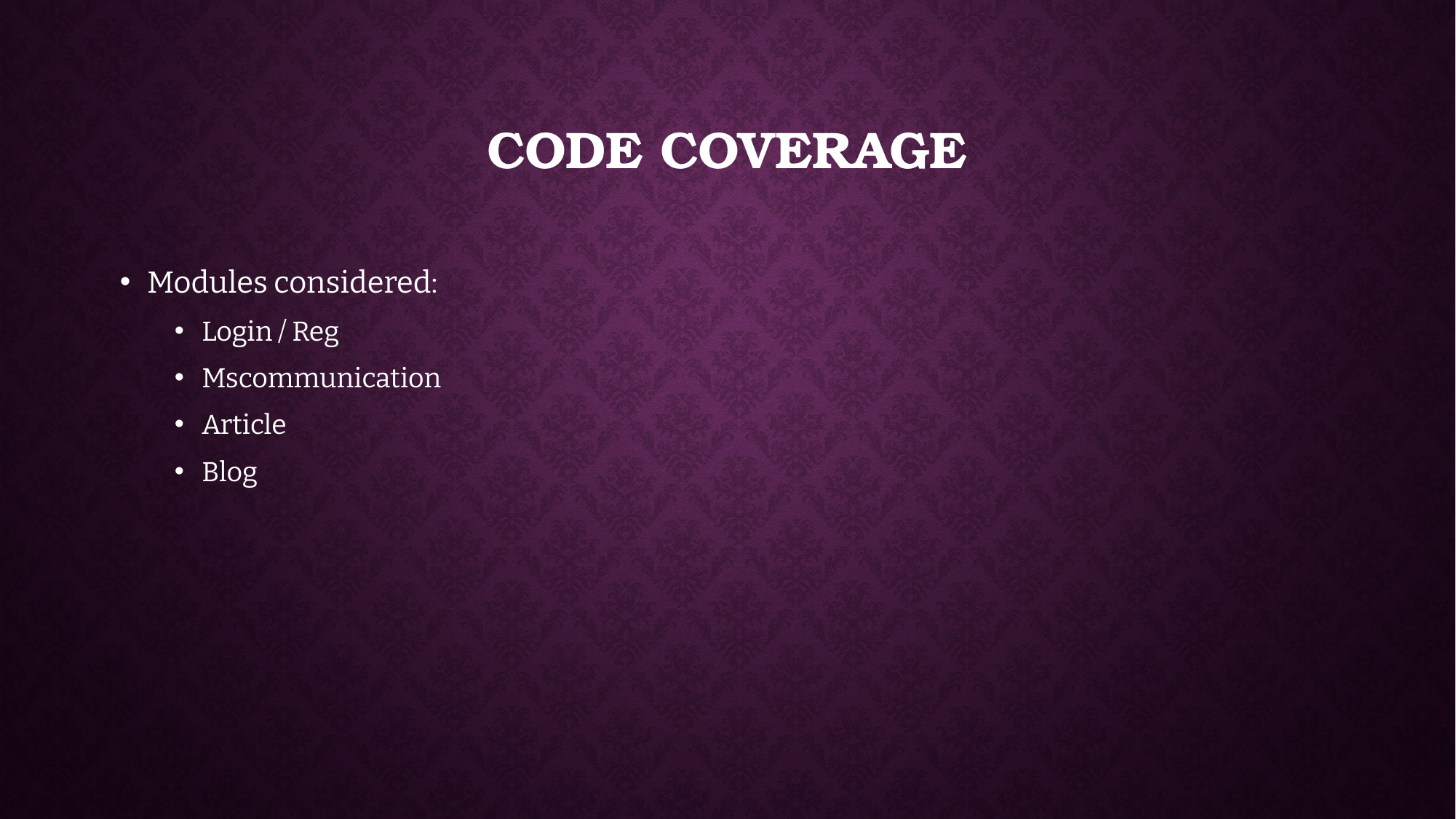

# CODE COVERAGE
Modules considered:
Login / Reg
Mscommunication
Article
Blog